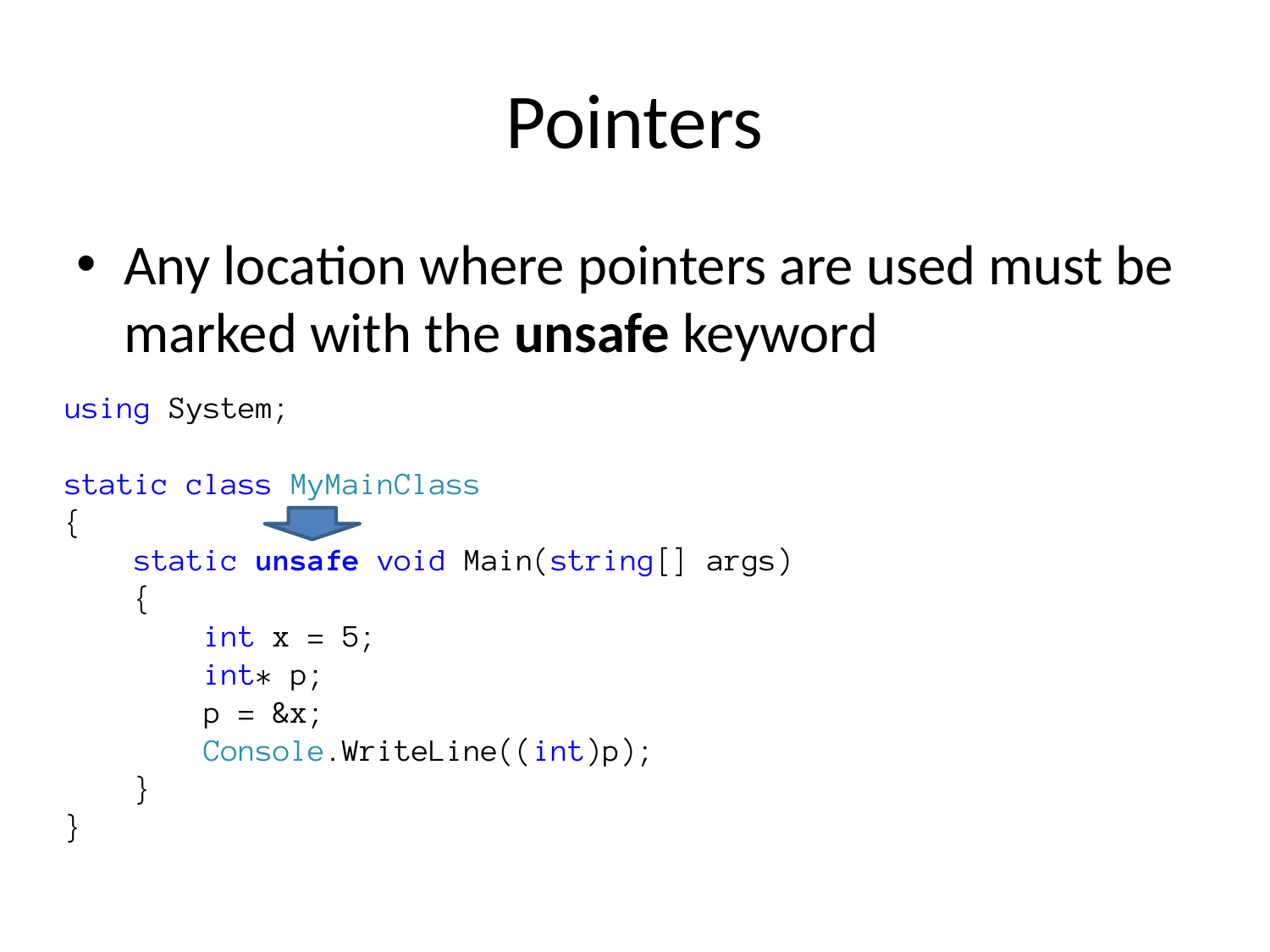

# Pointers
Any location where pointers are used must be marked with the unsafe keyword
using System;

static class MyMainClass
{
    static unsafe void Main(string[] args)
    {
        int x = 5;
        int* p;
        p = &x;
        Console.WriteLine((int)p);
    }
}